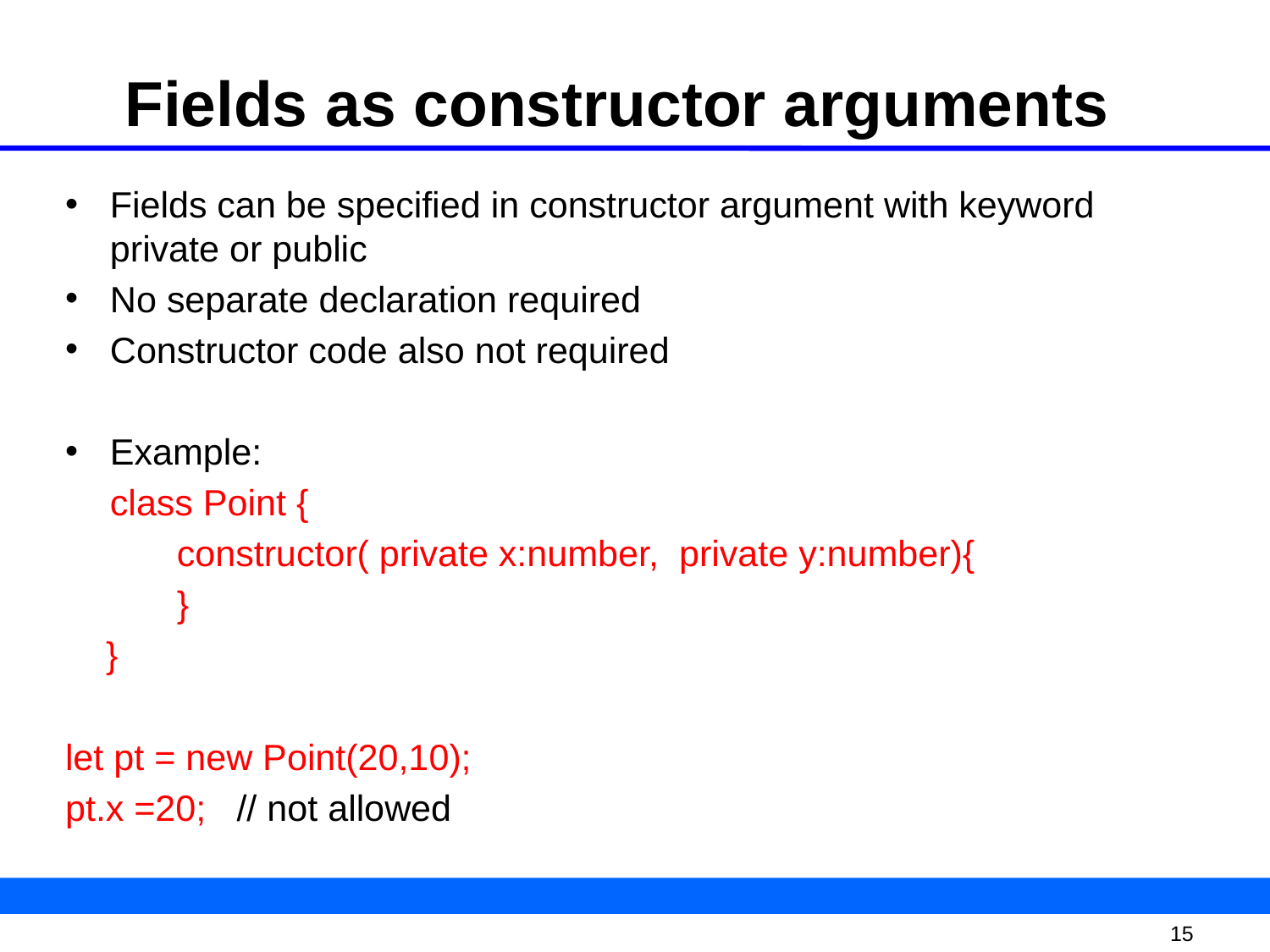

# Fields as constructor arguments
Fields can be specified in constructor argument with keyword private or public
No separate declaration required
Constructor code also not required

Example:
	class Point {
           constructor( private x:number,  private y:number){
           }
    }

let pt = new Point(20,10);
pt.x =20;   // not allowed